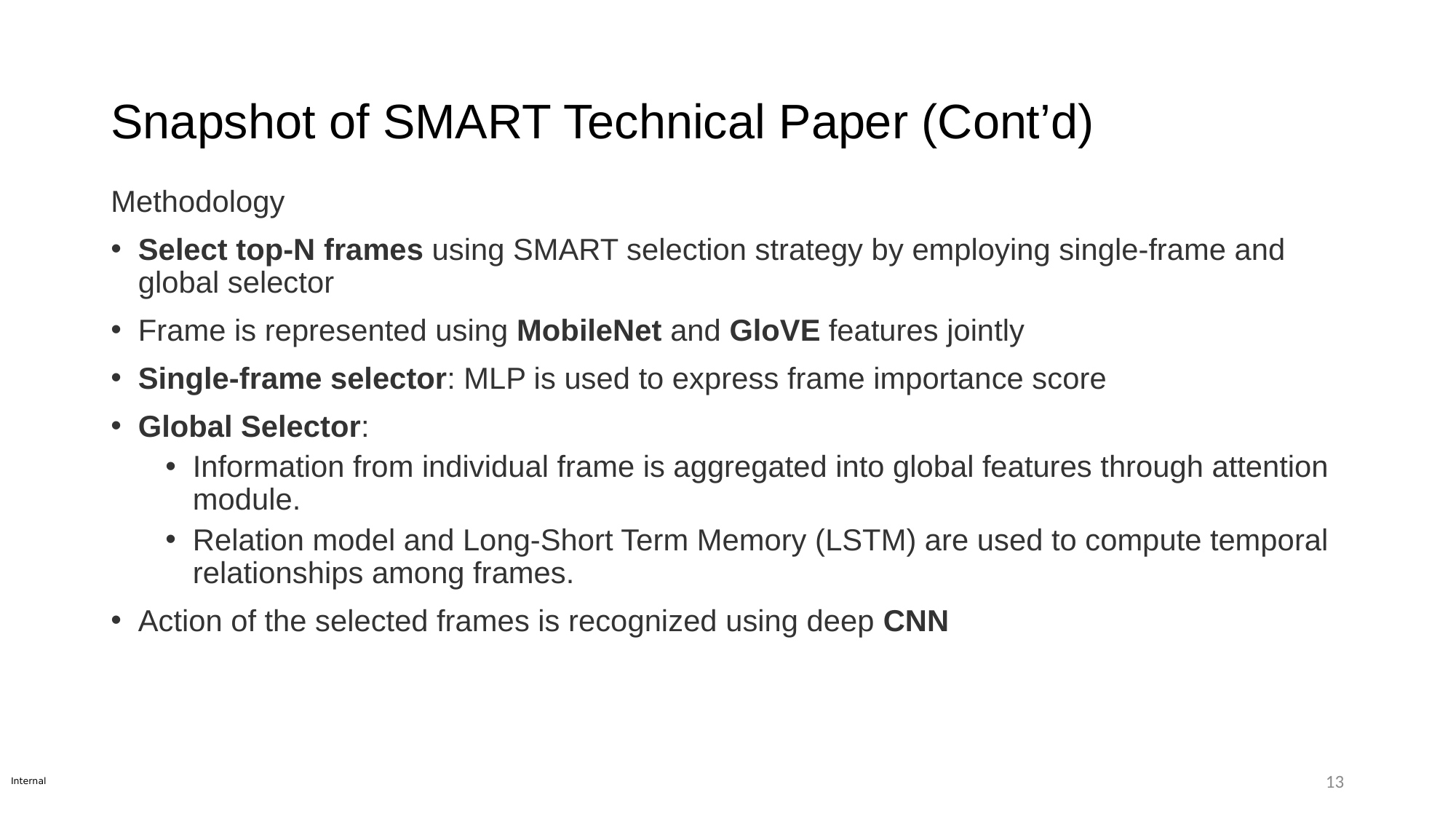

# Snapshot of SMART Technical Paper (Cont’d)
Methodology
Select top-N frames using SMART selection strategy by employing single-frame and global selector
Frame is represented using MobileNet and GloVE features jointly
Single-frame selector: MLP is used to express frame importance score
Global Selector:
Information from individual frame is aggregated into global features through attention module.
Relation model and Long-Short Term Memory (LSTM) are used to compute temporal relationships among frames.
Action of the selected frames is recognized using deep CNN
Internal
13